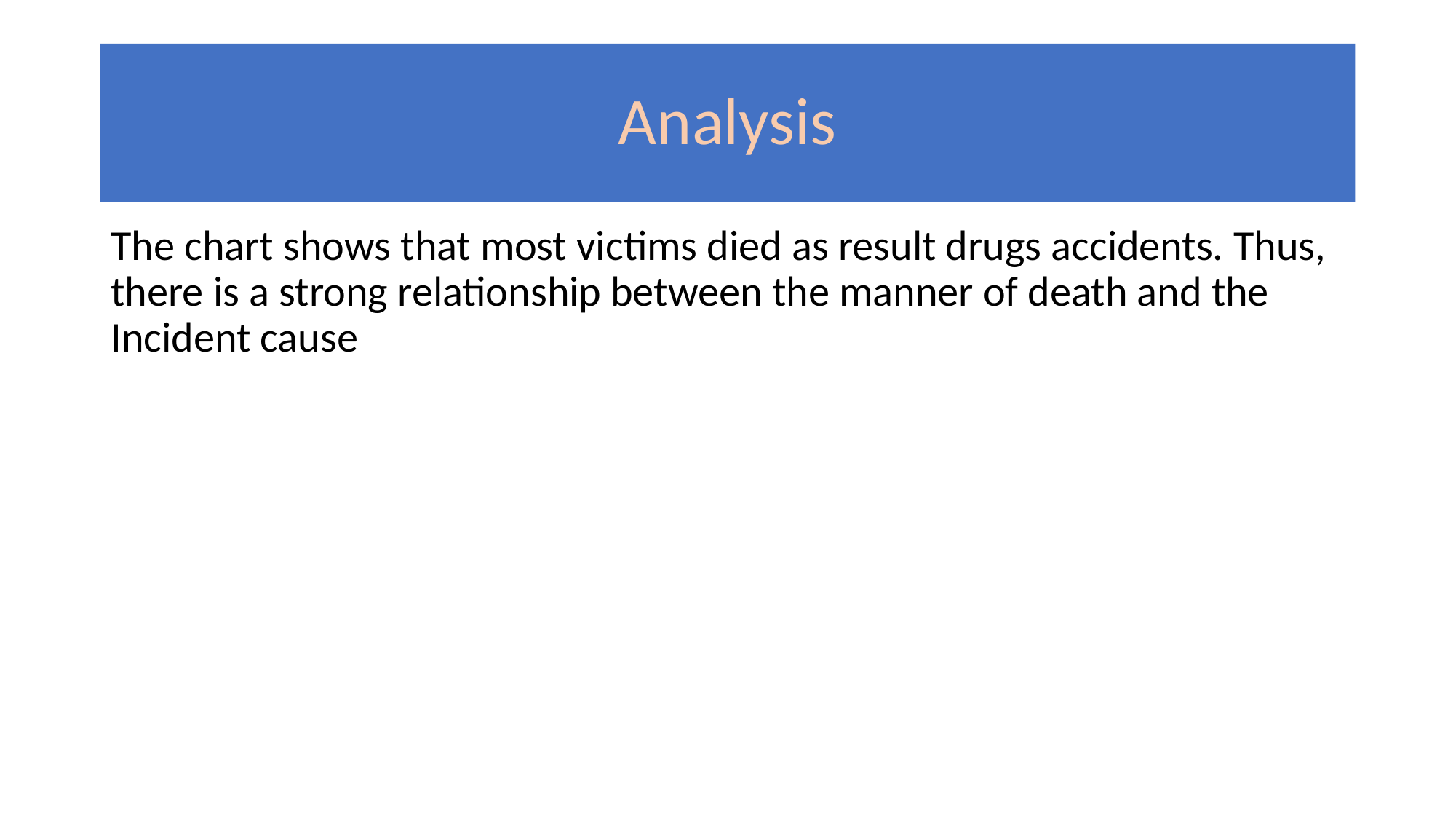

# Analysis
The chart shows that most victims died as result drugs accidents. Thus, there is a strong relationship between the manner of death and the Incident cause